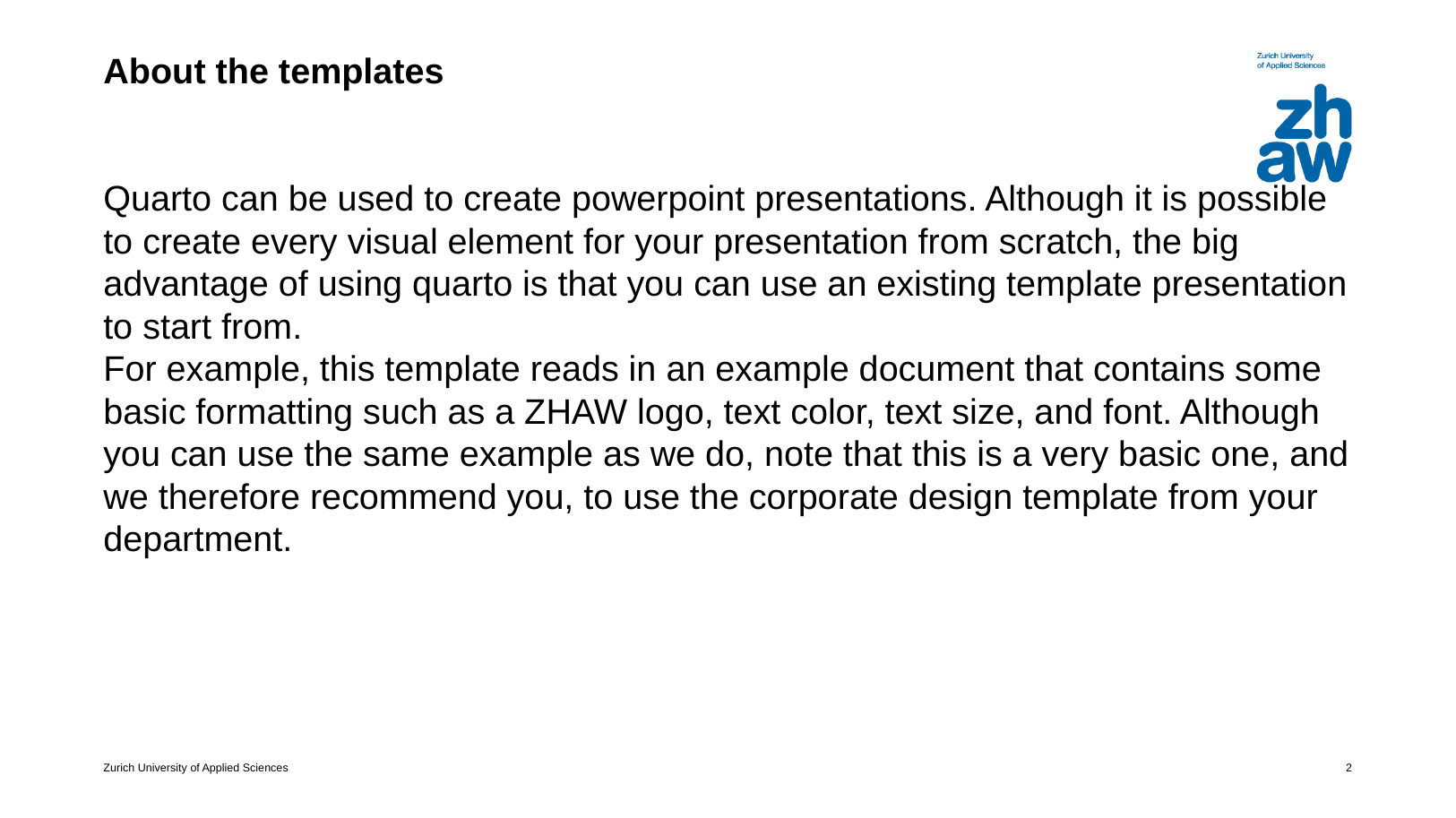

# About the templates
Quarto can be used to create powerpoint presentations. Although it is possible to create every visual element for your presentation from scratch, the big advantage of using quarto is that you can use an existing template presentation to start from.
For example, this template reads in an example document that contains some basic formatting such as a ZHAW logo, text color, text size, and font. Although you can use the same example as we do, note that this is a very basic one, and we therefore recommend you, to use the corporate design template from your department.
2